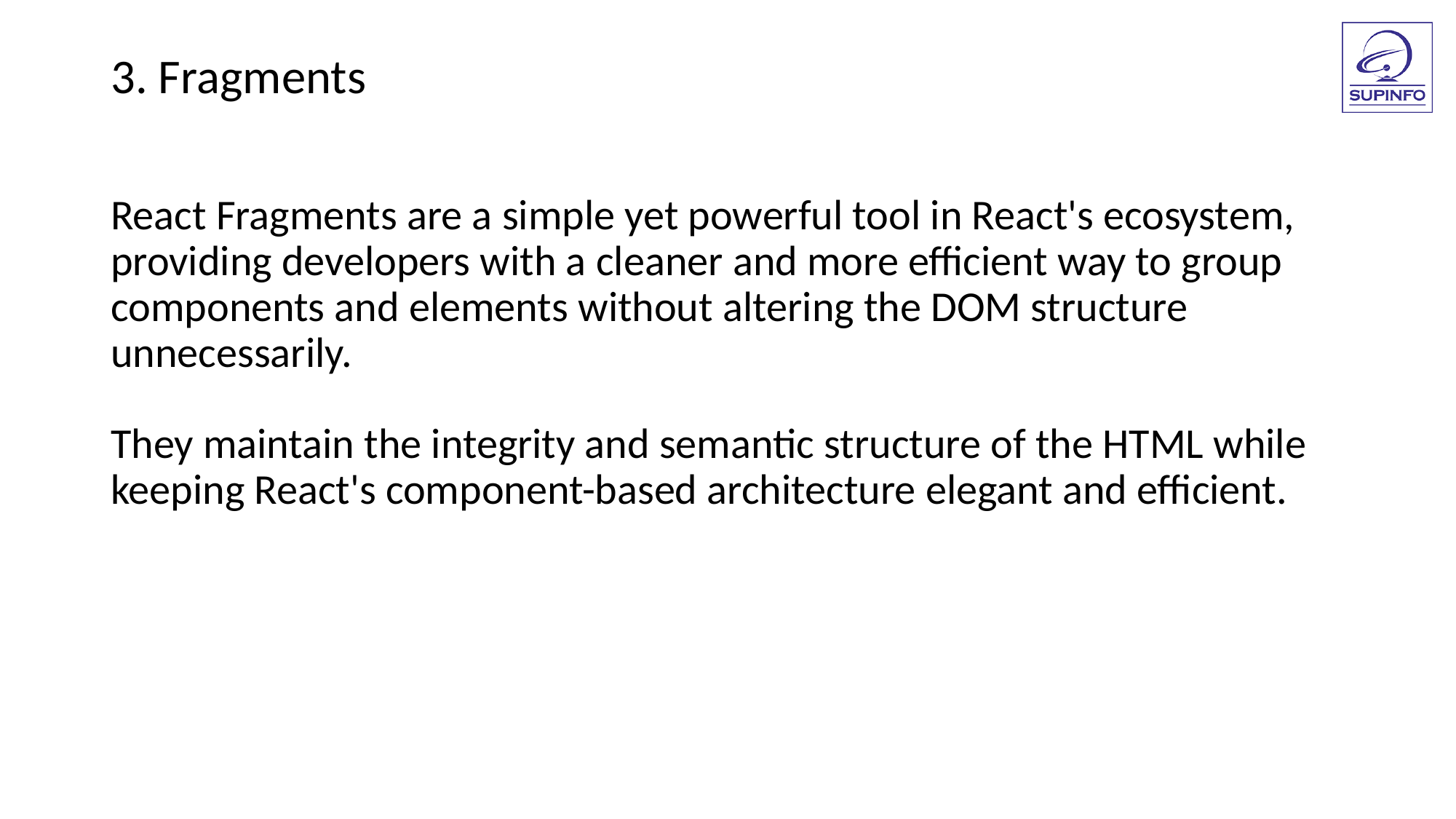

3. Fragments
React Fragments are a simple yet powerful tool in React's ecosystem, providing developers with a cleaner and more efficient way to group components and elements without altering the DOM structure unnecessarily.

They maintain the integrity and semantic structure of the HTML while keeping React's component-based architecture elegant and efficient.